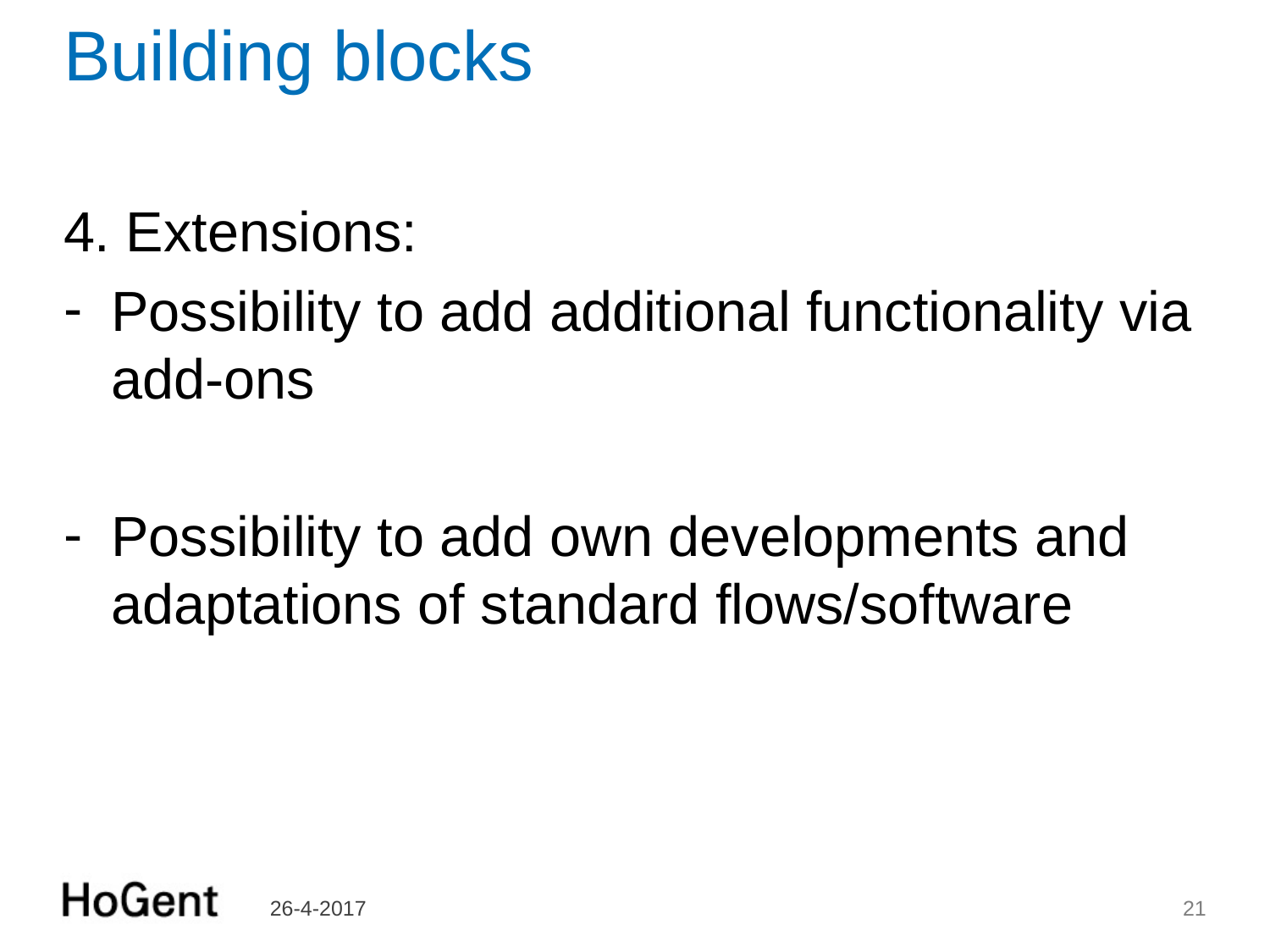

# Building blocks
4. Extensions:
Possibility to add additional functionality via add-ons

Possibility to add own developments and adaptations of standard flows/software

26-4-2017

21